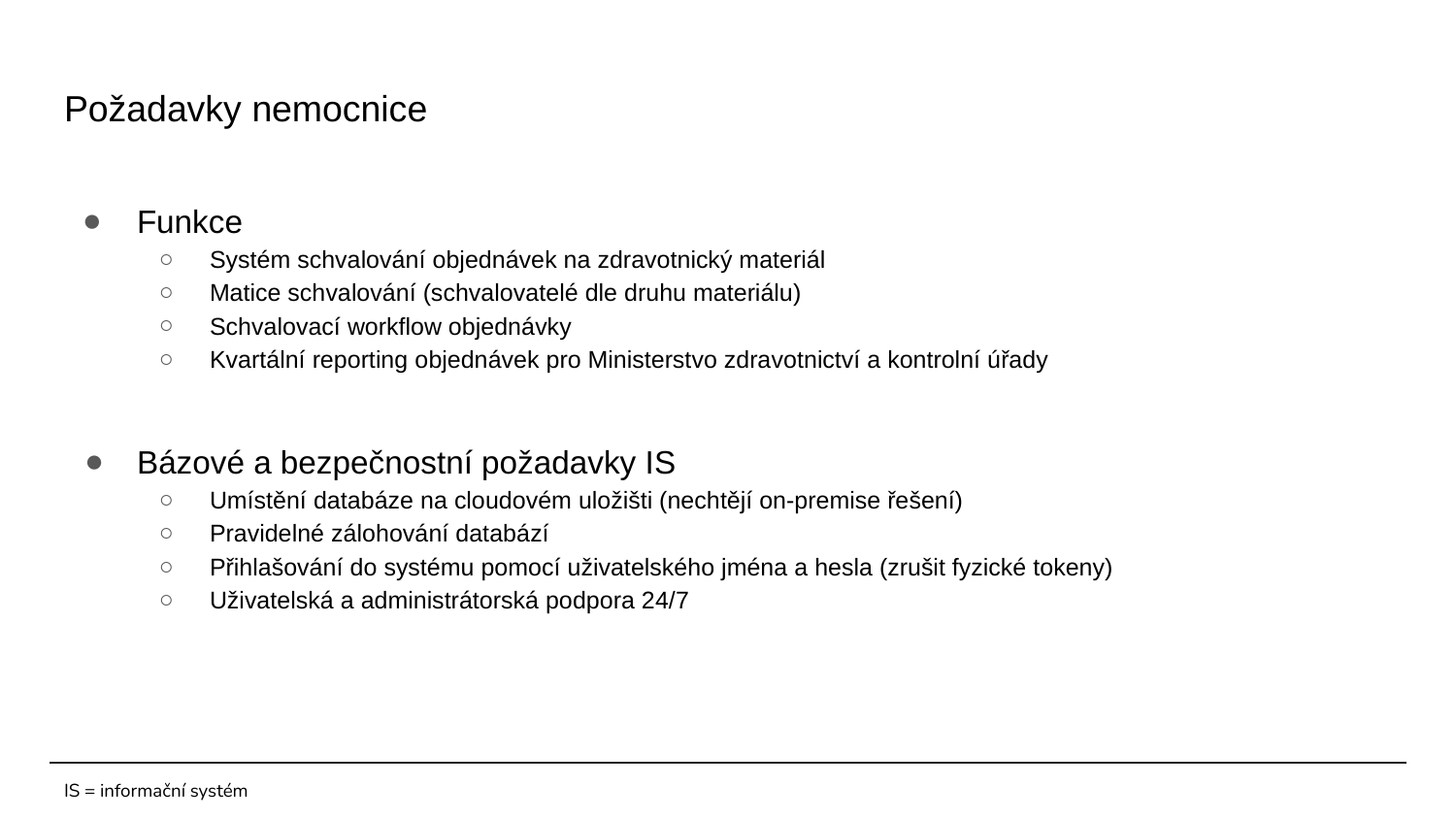

# Požadavky nemocnice
Funkce
Systém schvalování objednávek na zdravotnický materiál
Matice schvalování (schvalovatelé dle druhu materiálu)
Schvalovací workflow objednávky
Kvartální reporting objednávek pro Ministerstvo zdravotnictví a kontrolní úřady

Bázové a bezpečnostní požadavky IS
Umístění databáze na cloudovém uložišti (nechtějí on-premise řešení)
Pravidelné zálohování databází
Přihlašování do systému pomocí uživatelského jména a hesla (zrušit fyzické tokeny)
Uživatelská a administrátorská podpora 24/7

IS = informační systém